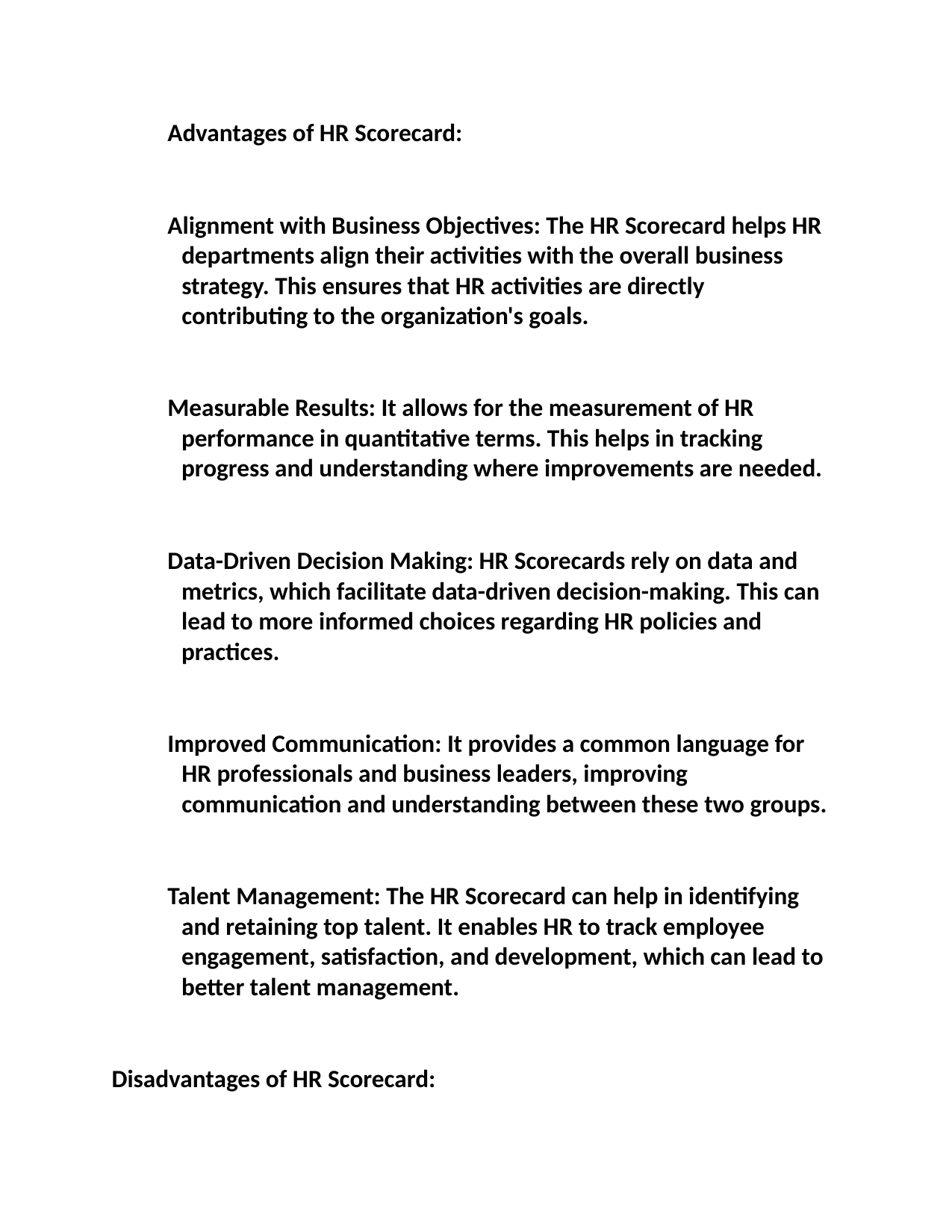

Advantages of HR Scorecard:
Alignment with Business Objectives: The HR Scorecard helps HR departments align their activities with the overall business strategy. This ensures that HR activities are directly contributing to the organization's goals.
Measurable Results: It allows for the measurement of HR performance in quantitative terms. This helps in tracking progress and understanding where improvements are needed.
Data-Driven Decision Making: HR Scorecards rely on data and metrics, which facilitate data-driven decision-making. This can lead to more informed choices regarding HR policies and practices.
Improved Communication: It provides a common language for HR professionals and business leaders, improving communication and understanding between these two groups.
Talent Management: The HR Scorecard can help in identifying and retaining top talent. It enables HR to track employee engagement, satisfaction, and development, which can lead to better talent management.
Disadvantages of HR Scorecard: